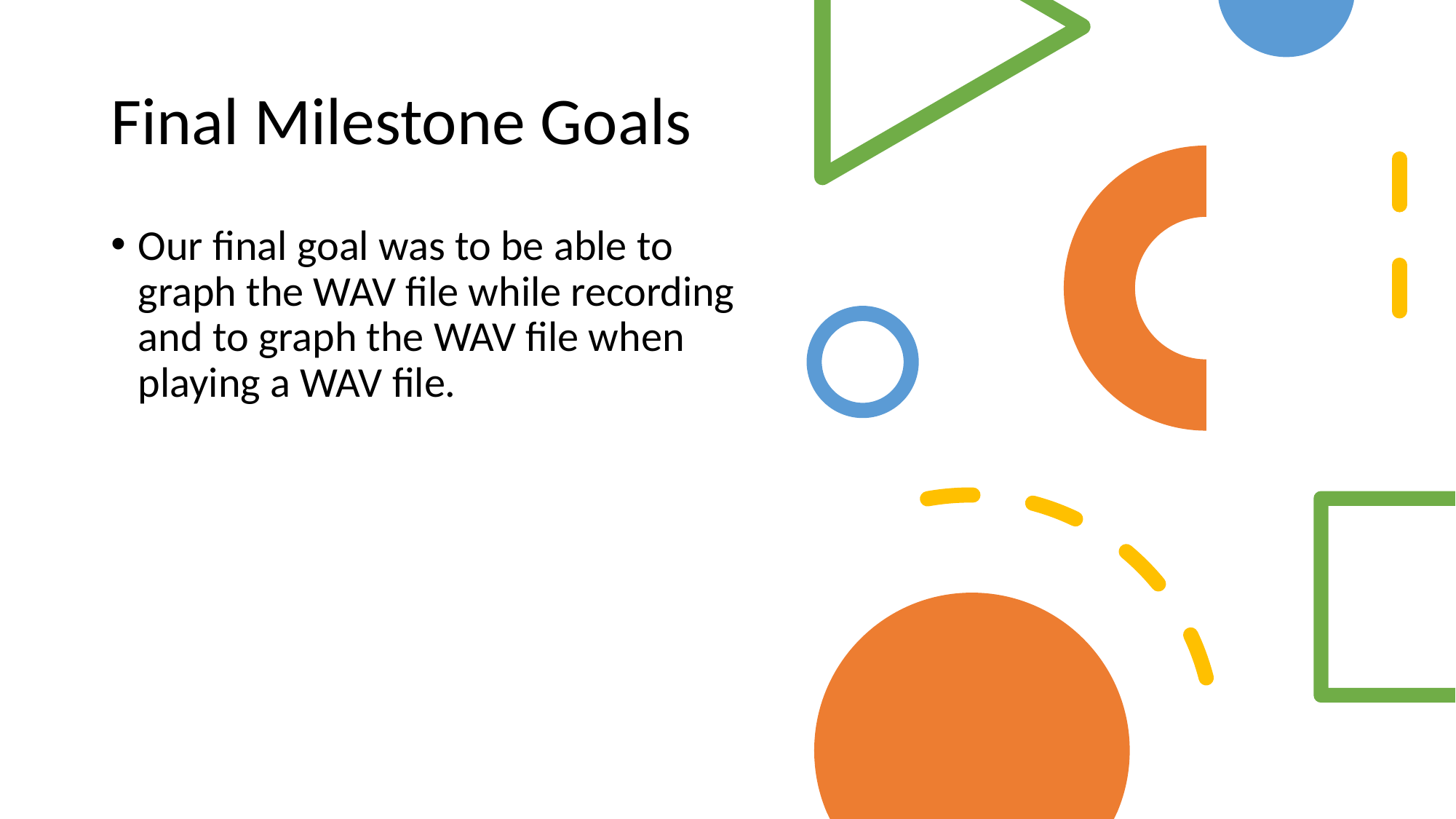

# Final Milestone Goals

Our final goal was to be able to graph the WAV file while recording and to graph the WAV file when playing a WAV file.